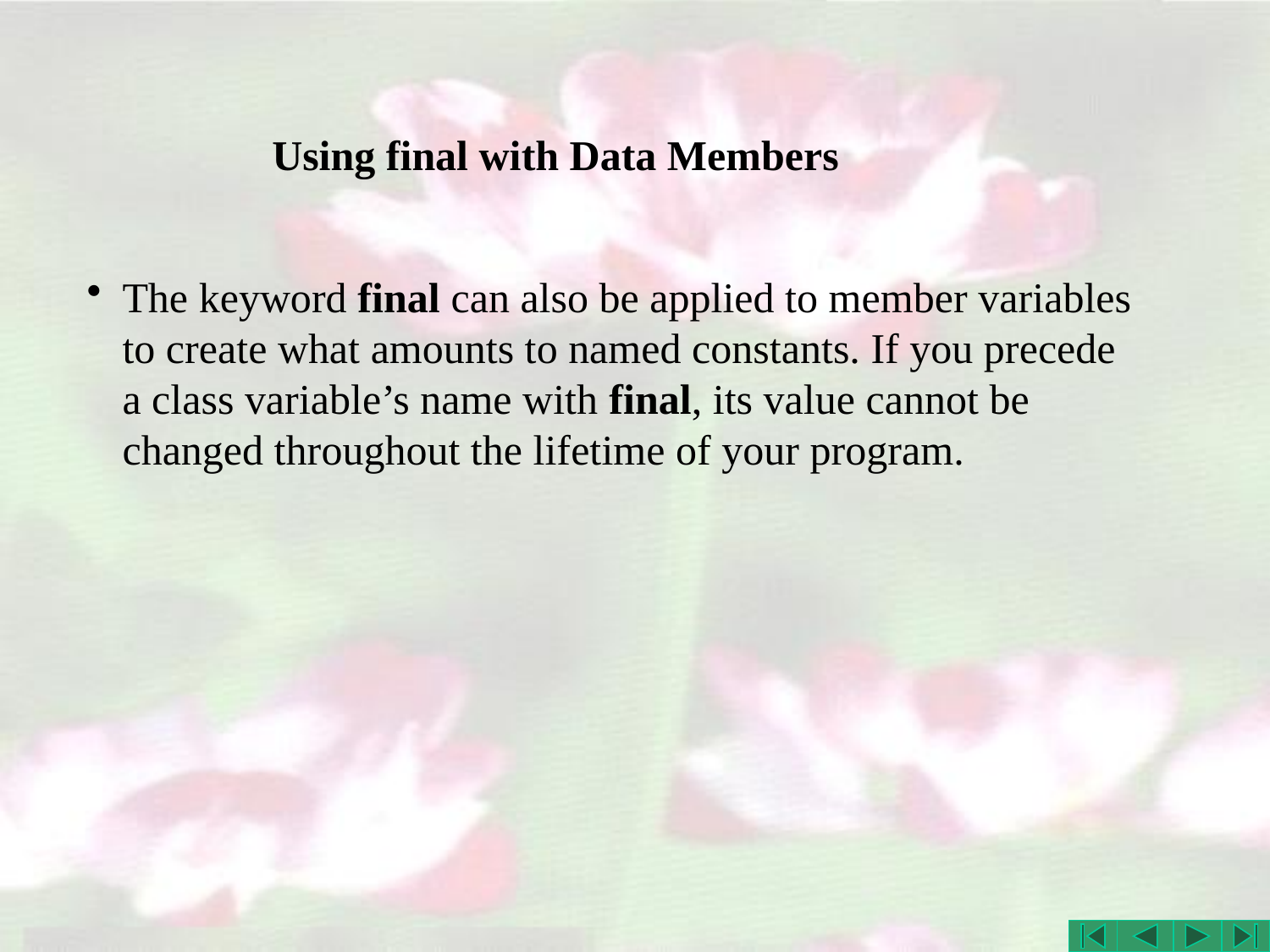

# Using final with Data Members
The keyword final can also be applied to member variables to create what amounts to named constants. If you precede a class variable’s name with final, its value cannot be changed throughout the lifetime of your program.